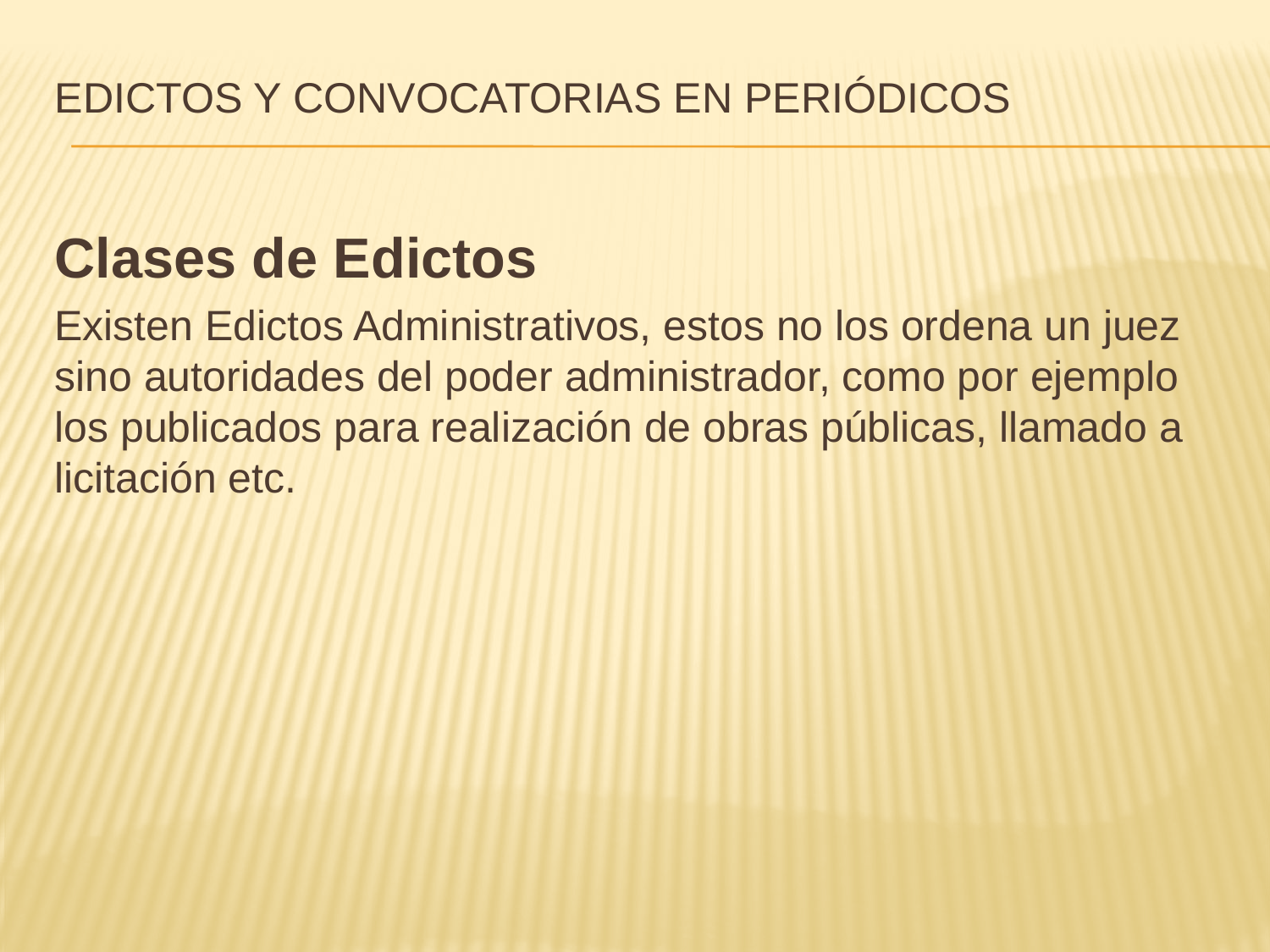

# Edictos y Convocatorias en Periódicos
Clases de Edictos
Existen Edictos Administrativos, estos no los ordena un juez sino autoridades del poder administrador, como por ejemplo los publicados para realización de obras públicas, llamado a licitación etc.